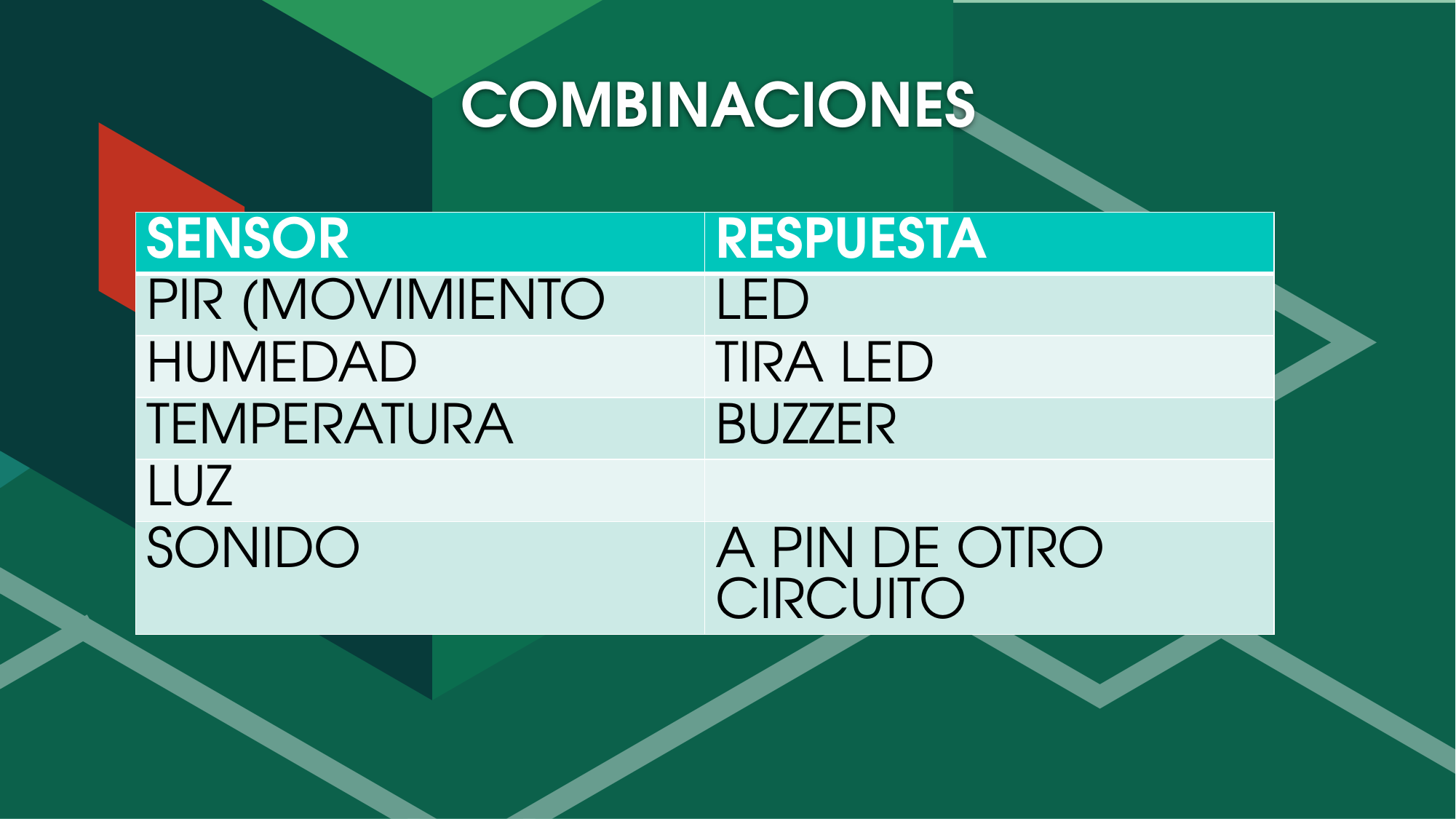

# COMBINACIONES
| SENSOR | RESPUESTA |
| --- | --- |
| PIR (MOVIMIENTO | LED |
| HUMEDAD | TIRA LED |
| TEMPERATURA | BUZZER |
| LUZ |  |
| SONIDO | A PIN DE OTRO CIRCUITO |